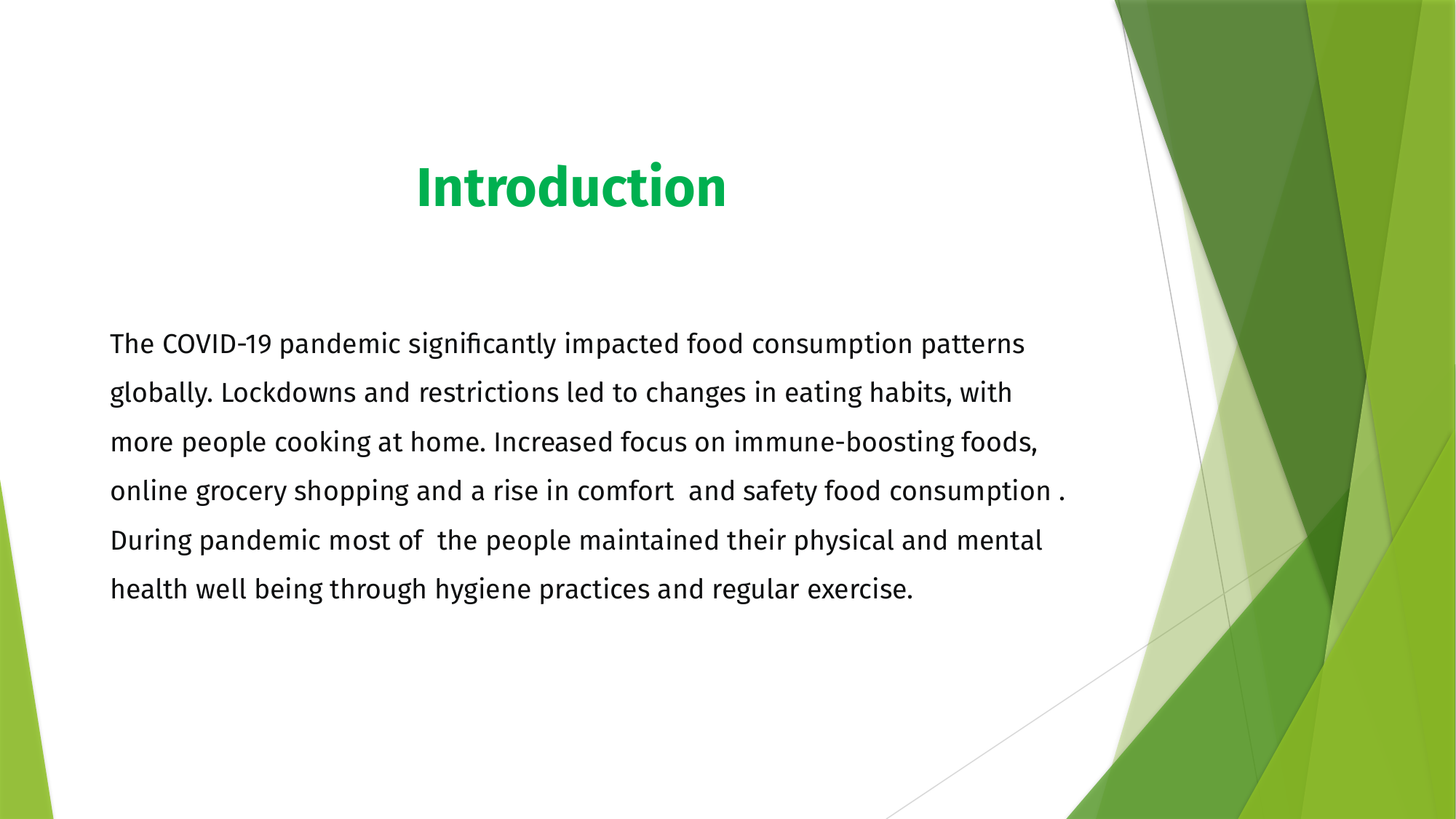

# Introduction
The COVID-19 pandemic significantly impacted food consumption patterns globally. Lockdowns and restrictions led to changes in eating habits, with more people cooking at home. Increased focus on immune-boosting foods, online grocery shopping and a rise in comfort  and safety food consumption . During pandemic most of  the people maintained their physical and mental health well being through hygiene practices and regular exercise.